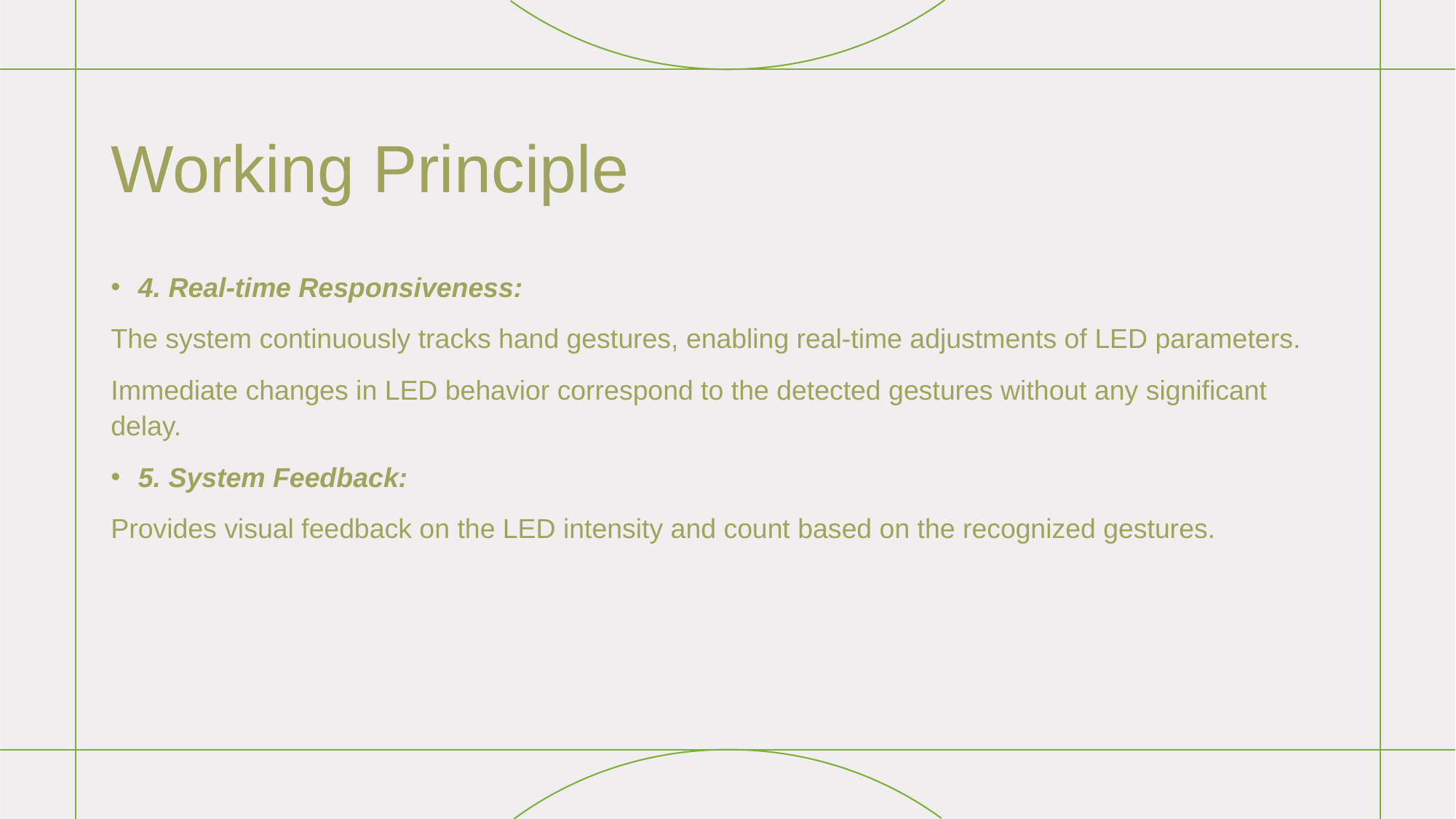

# Working Principle
4. Real-time Responsiveness:
The system continuously tracks hand gestures, enabling real-time adjustments of LED parameters.
Immediate changes in LED behavior correspond to the detected gestures without any significant delay.
5. System Feedback:
Provides visual feedback on the LED intensity and count based on the recognized gestures.